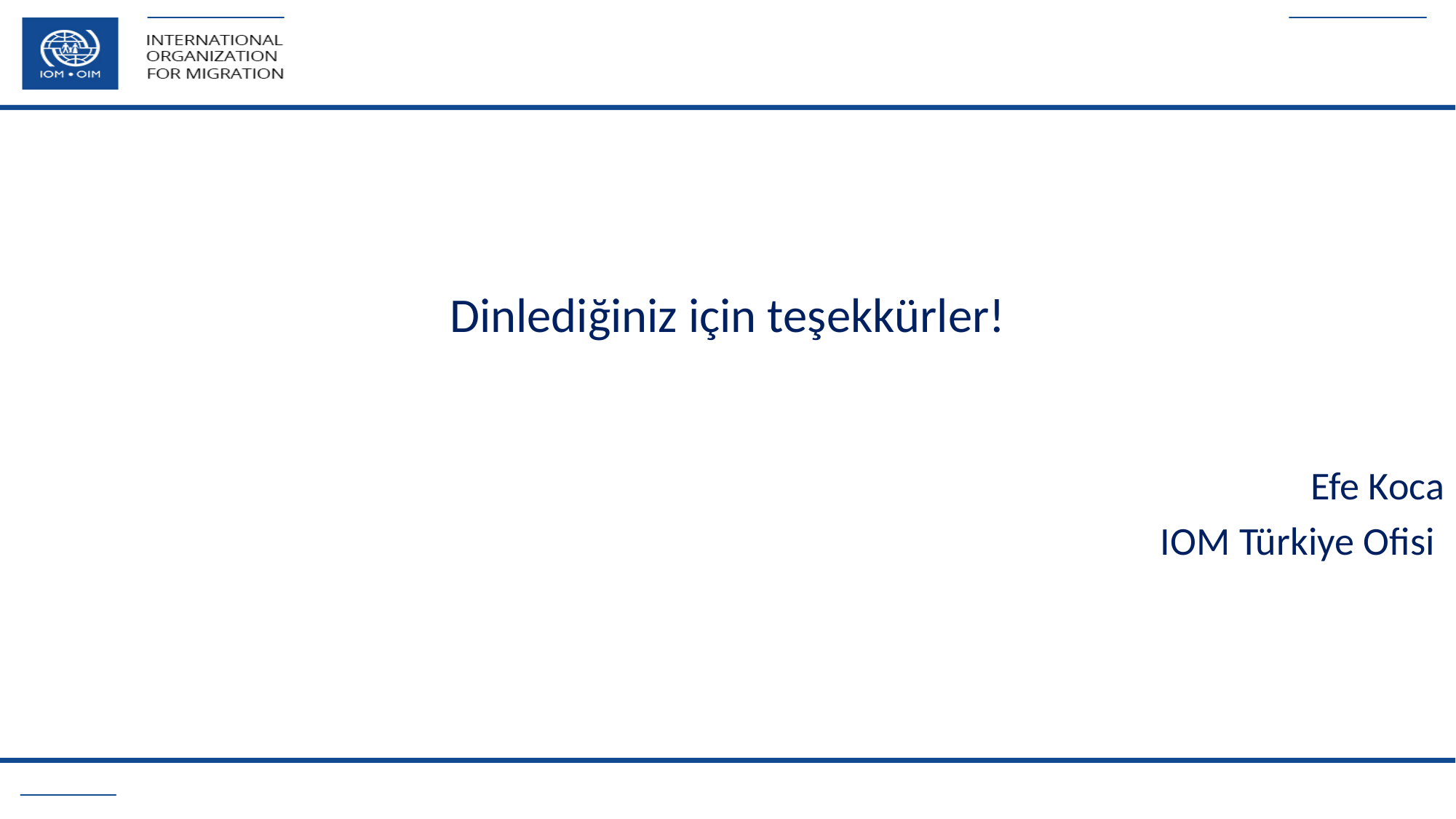

Dinlediğiniz için teşekkürler!

Efe Koca
IOM Türkiye Ofisi